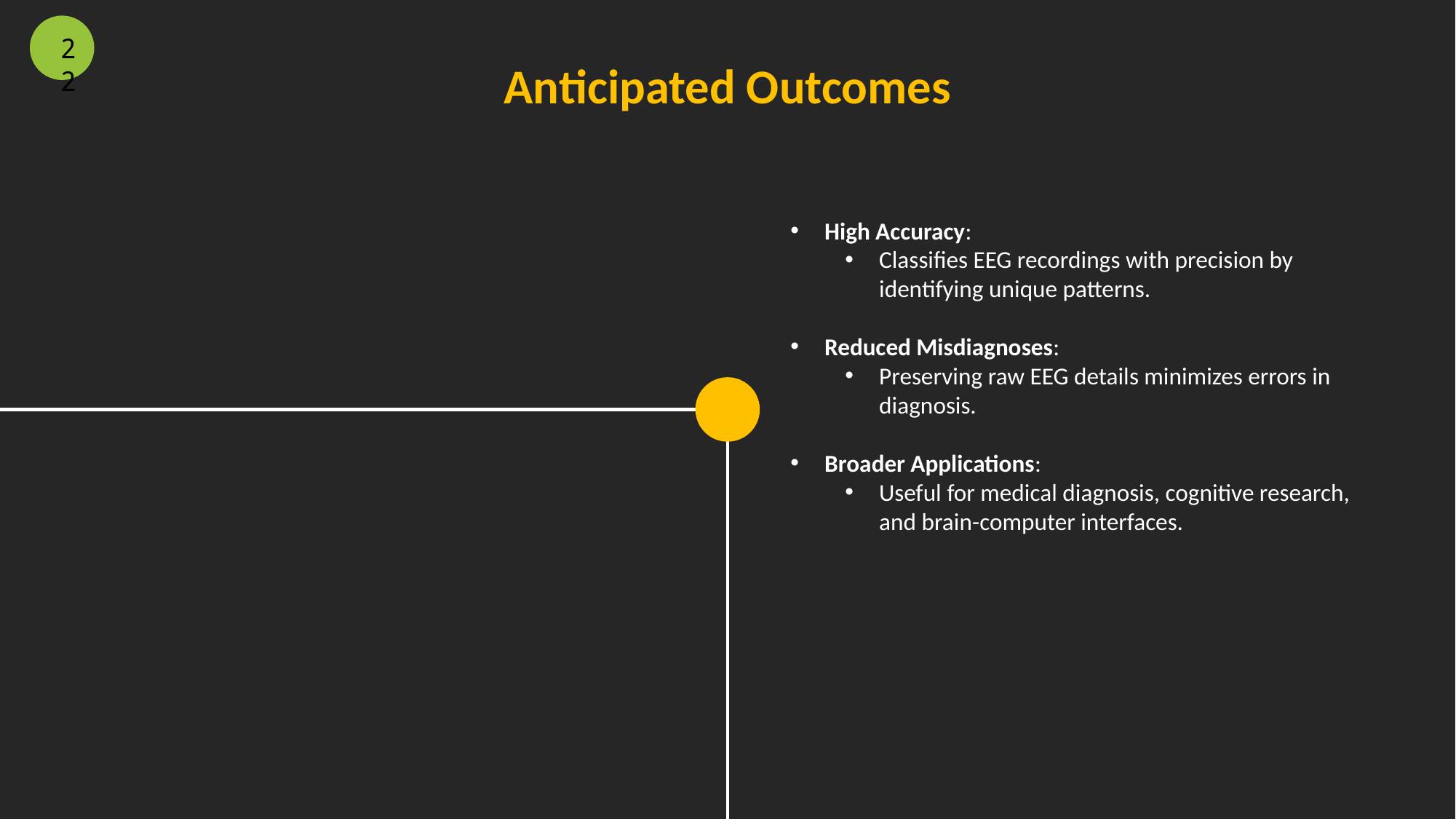

22
Anticipated Outcomes
High Accuracy:
Classifies EEG recordings with precision by identifying unique patterns.

Reduced Misdiagnoses:
Preserving raw EEG details minimizes errors in diagnosis.

Broader Applications:
Useful for medical diagnosis, cognitive research, and brain-computer interfaces.